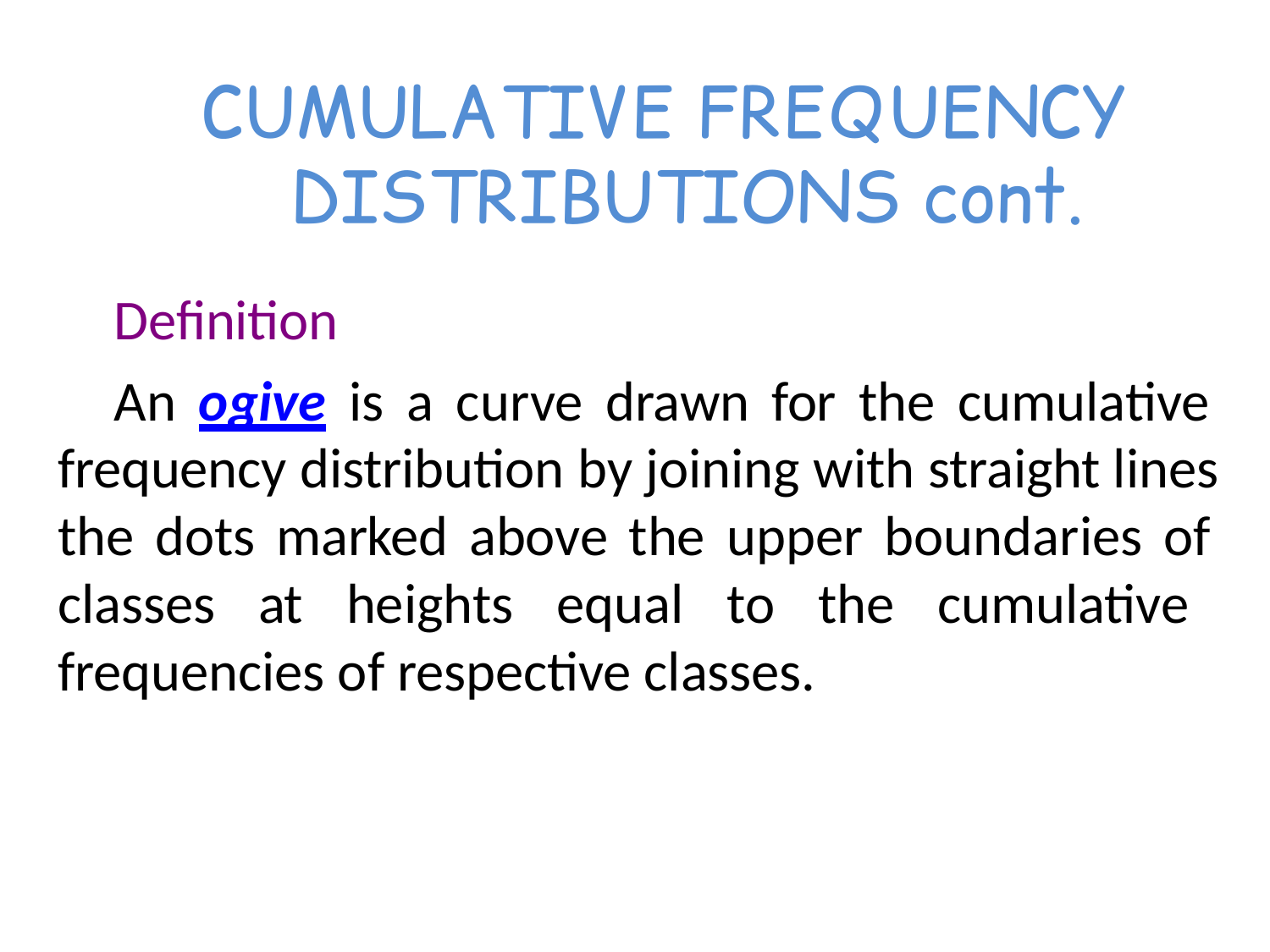

# CUMULATIVE FREQUENCY  DISTRIBUTIONS cont.
Definition
An ogive is a curve drawn for the cumulative  frequency distribution by joining with straight lines  the dots marked above the upper boundaries of  classes at heights equal to the cumulative  frequencies of respective classes.